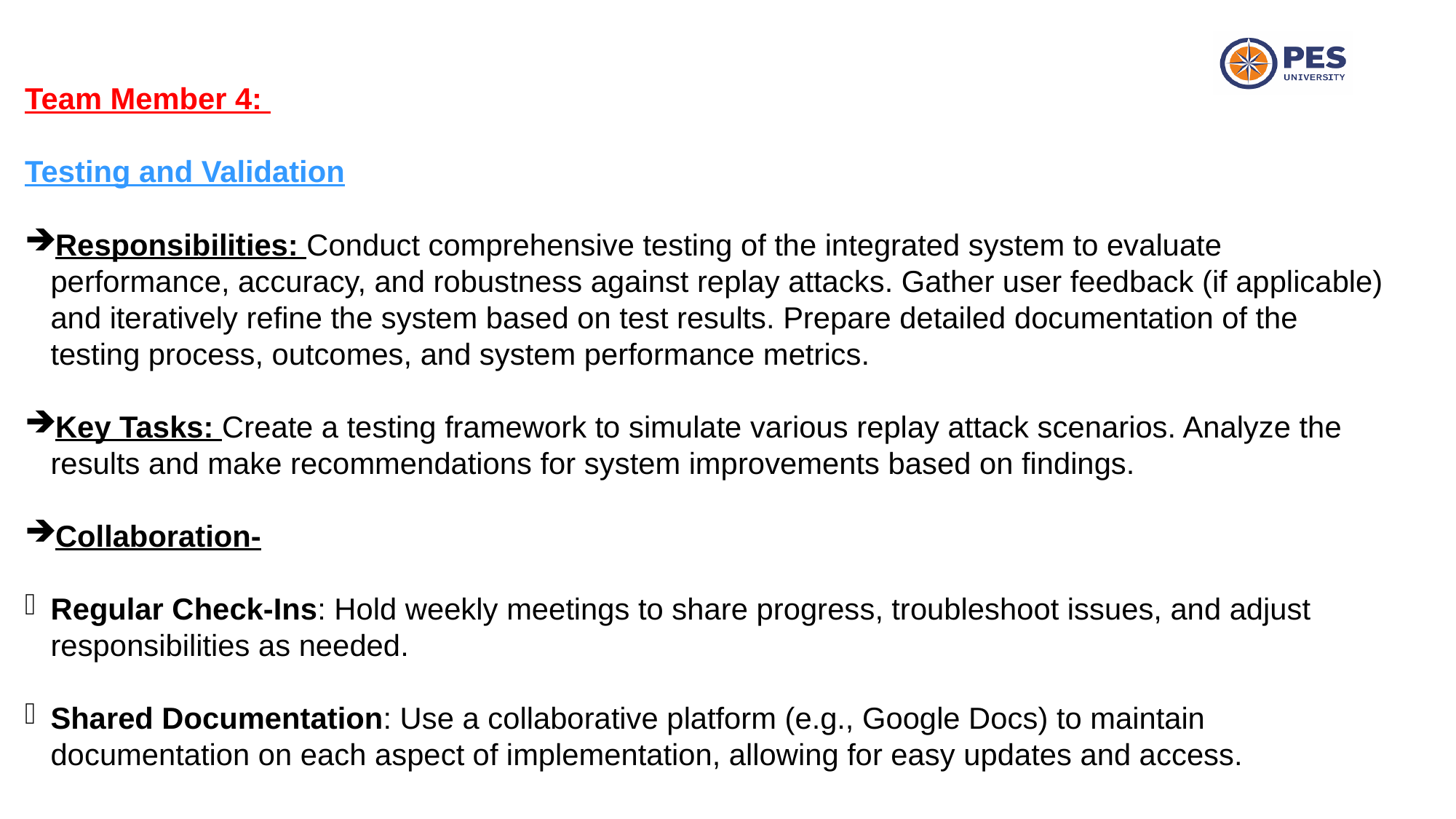

Team Member 4:

Testing and Validation

Responsibilities: Conduct comprehensive testing of the integrated system to evaluate performance, accuracy, and robustness against replay attacks. Gather user feedback (if applicable) and iteratively refine the system based on test results. Prepare detailed documentation of the testing process, outcomes, and system performance metrics.

Key Tasks: Create a testing framework to simulate various replay attack scenarios. Analyze the results and make recommendations for system improvements based on findings.

Collaboration-

Regular Check-Ins: Hold weekly meetings to share progress, troubleshoot issues, and adjust responsibilities as needed.

Shared Documentation: Use a collaborative platform (e.g., Google Docs) to maintain documentation on each aspect of implementation, allowing for easy updates and access.